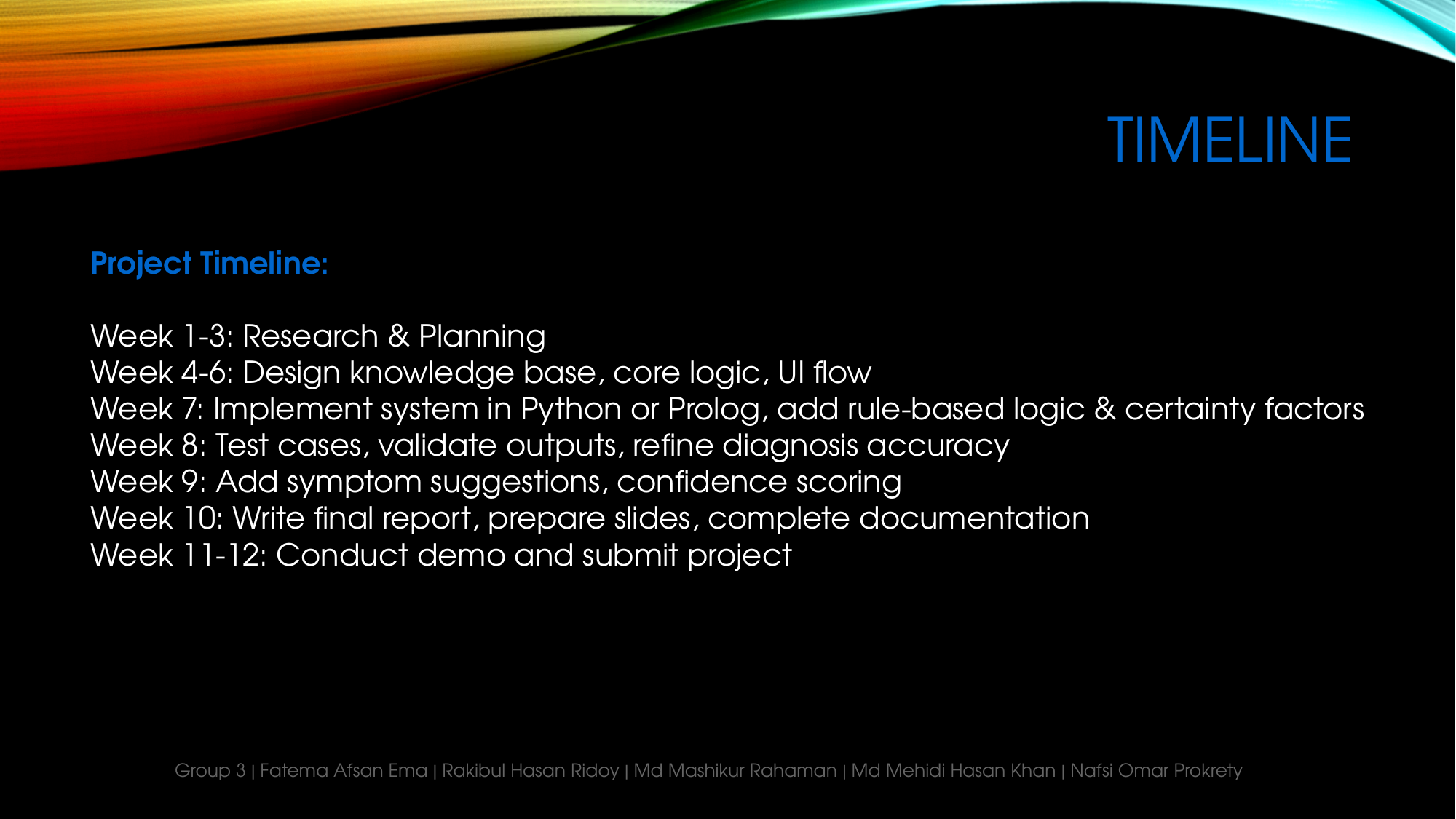

# timeline
Project Timeline:

Week 1-3: Research & Planning
Week 4-6: Design knowledge base, core logic, UI flow
Week 7: Implement system in Python or Prolog, add rule-based logic & certainty factors
Week 8: Test cases, validate outputs, refine diagnosis accuracy
Week 9: Add symptom suggestions, confidence scoring
Week 10: Write final report, prepare slides, complete documentation
Week 11-12: Conduct demo and submit project
Group 3 | Fatema Afsan Ema | Rakibul Hasan Ridoy | Md Mashikur Rahaman | Md Mehidi Hasan Khan | Nafsi Omar Prokrety